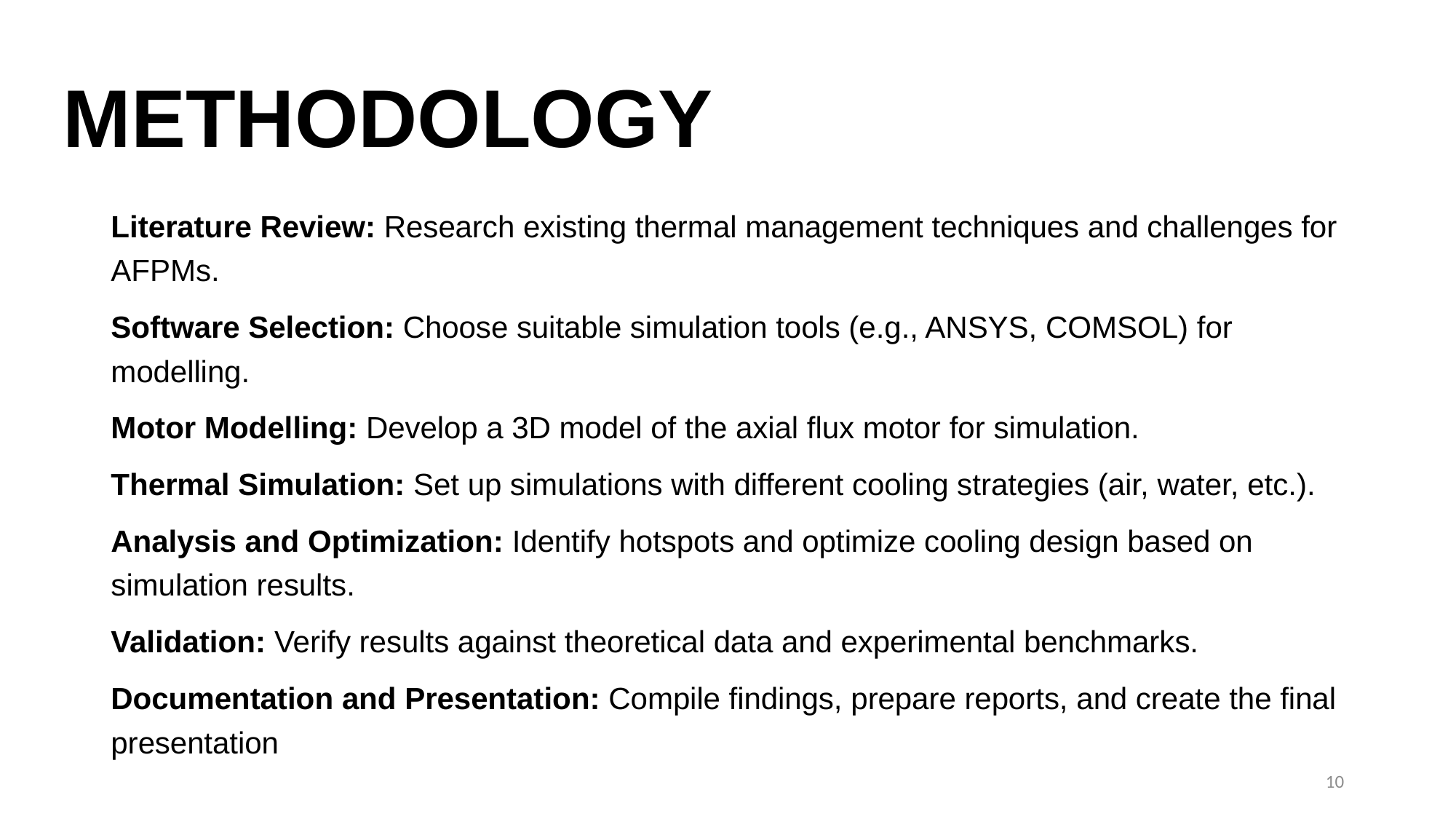

METHODOLOGY
Literature Review: Research existing thermal management techniques and challenges for AFPMs.
Software Selection: Choose suitable simulation tools (e.g., ANSYS, COMSOL) for modelling.
Motor Modelling: Develop a 3D model of the axial flux motor for simulation.
Thermal Simulation: Set up simulations with different cooling strategies (air, water, etc.).
Analysis and Optimization: Identify hotspots and optimize cooling design based on simulation results.
Validation: Verify results against theoretical data and experimental benchmarks.
Documentation and Presentation: Compile findings, prepare reports, and create the final presentation
10